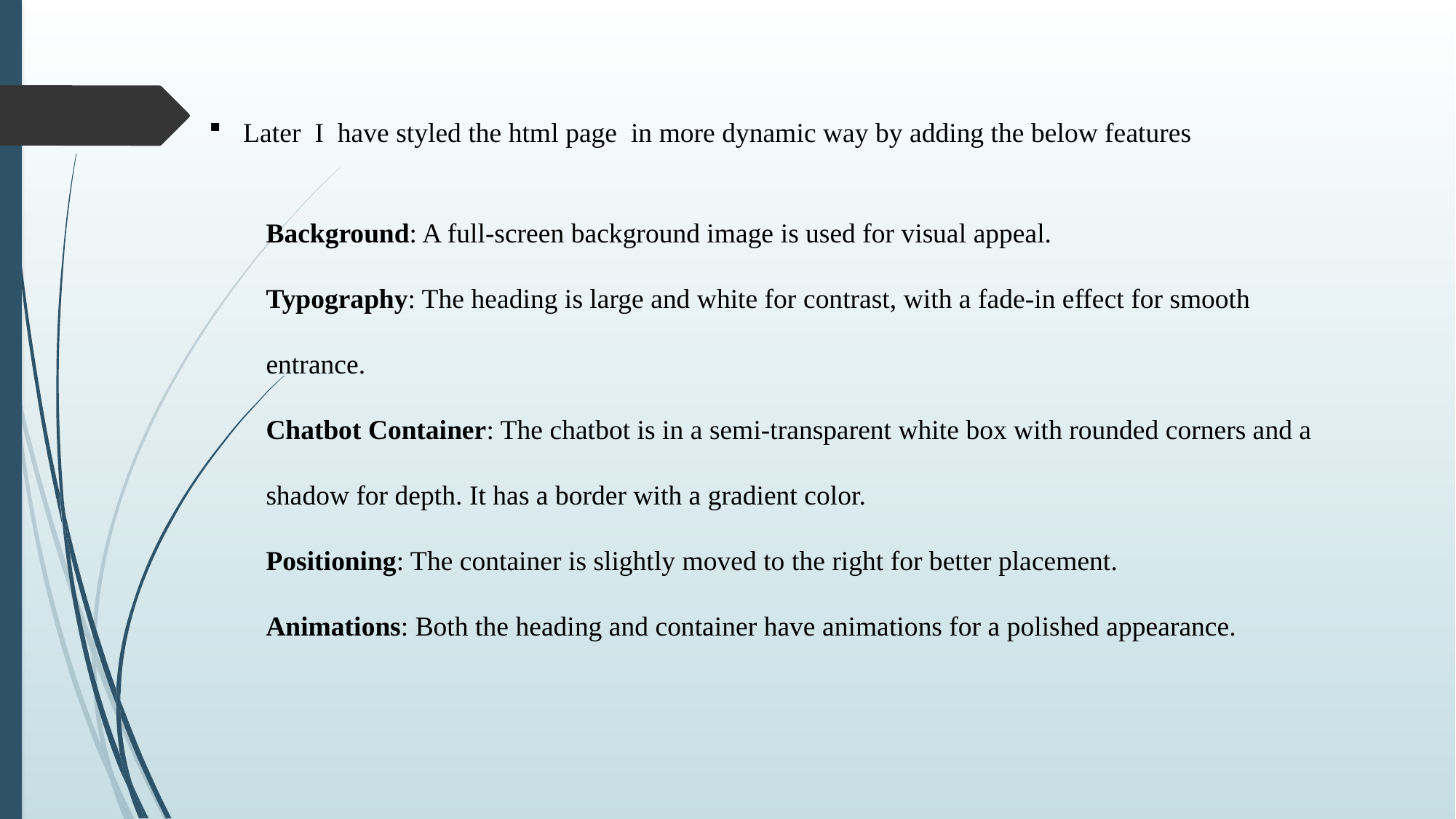

Later  I  have styled the html page  in more dynamic way by adding the below features
Background: A full-screen background image is used for visual appeal.
Typography: The heading is large and white for contrast, with a fade-in effect for smooth entrance.
Chatbot Container: The chatbot is in a semi-transparent white box with rounded corners and a shadow for depth. It has a border with a gradient color.
Positioning: The container is slightly moved to the right for better placement.
Animations: Both the heading and container have animations for a polished appearance.